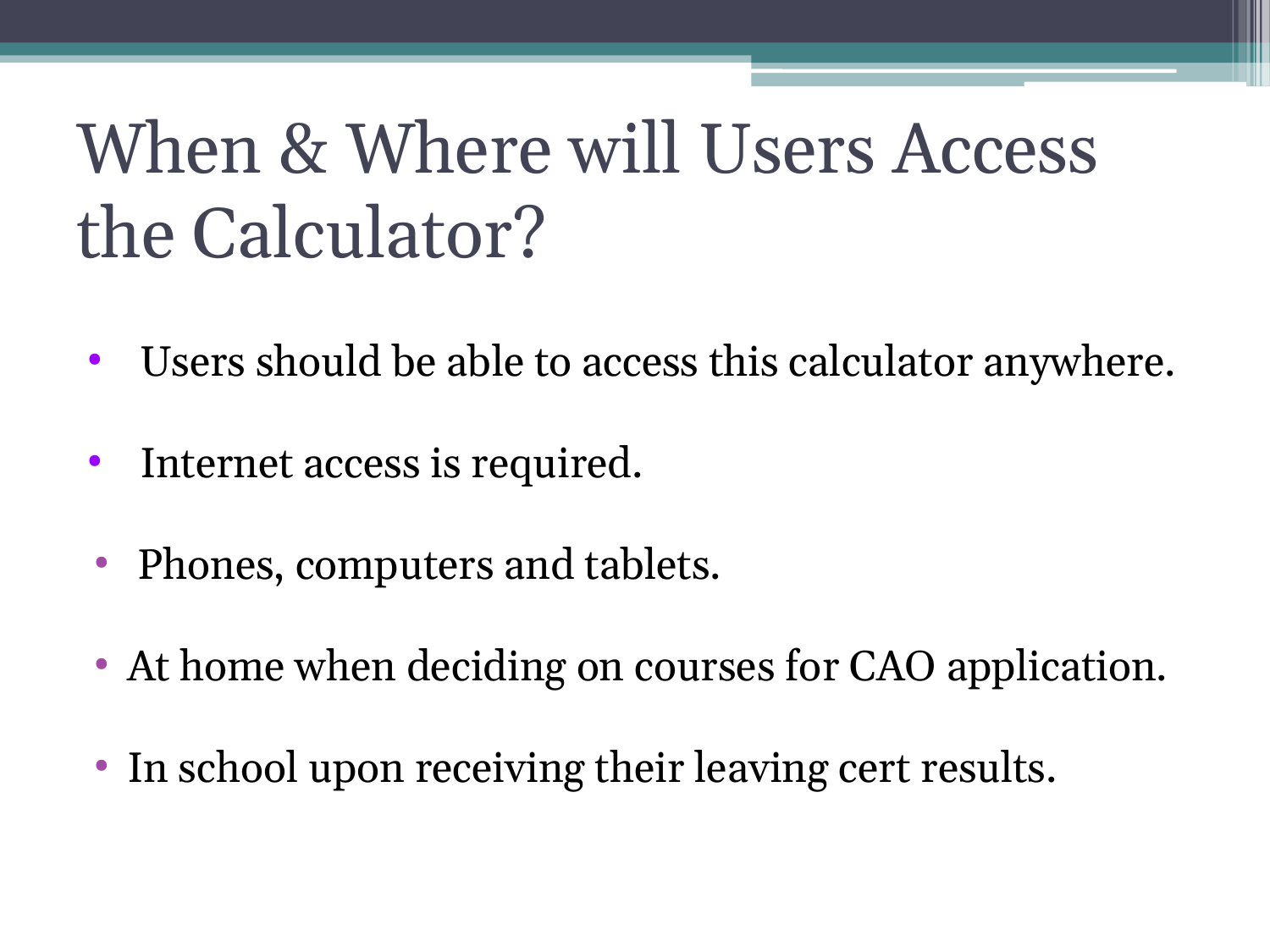

# When & Where will Users Access the Calculator?
Users should be able to access this calculator anywhere.

Internet access is required.

 Phones, computers and tablets.

At home when deciding on courses for CAO application.

In school upon receiving their leaving cert results.